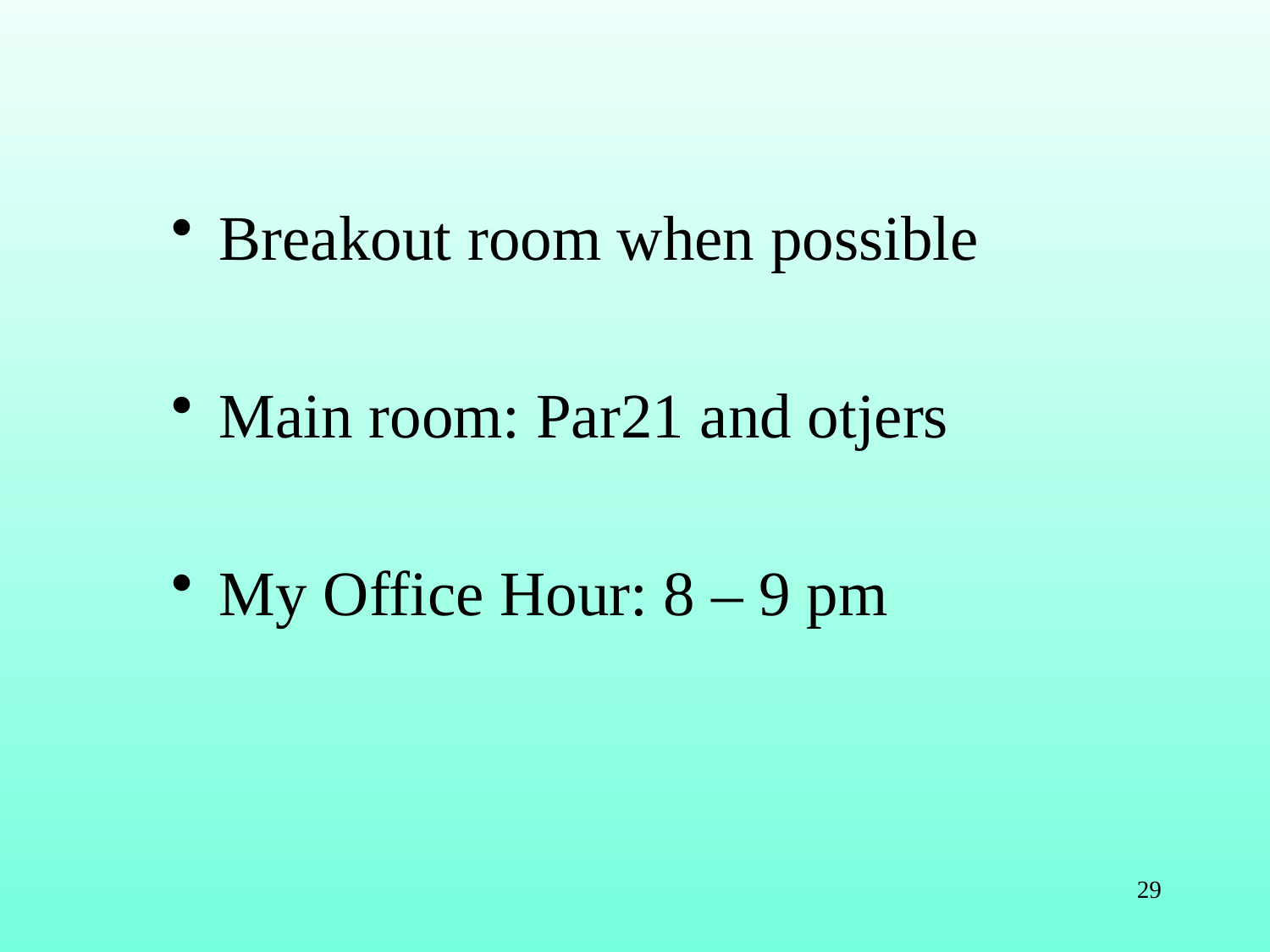

Breakout room when possible

Main room: Par21 and otjers

My Office Hour: 8 – 9 pm
29